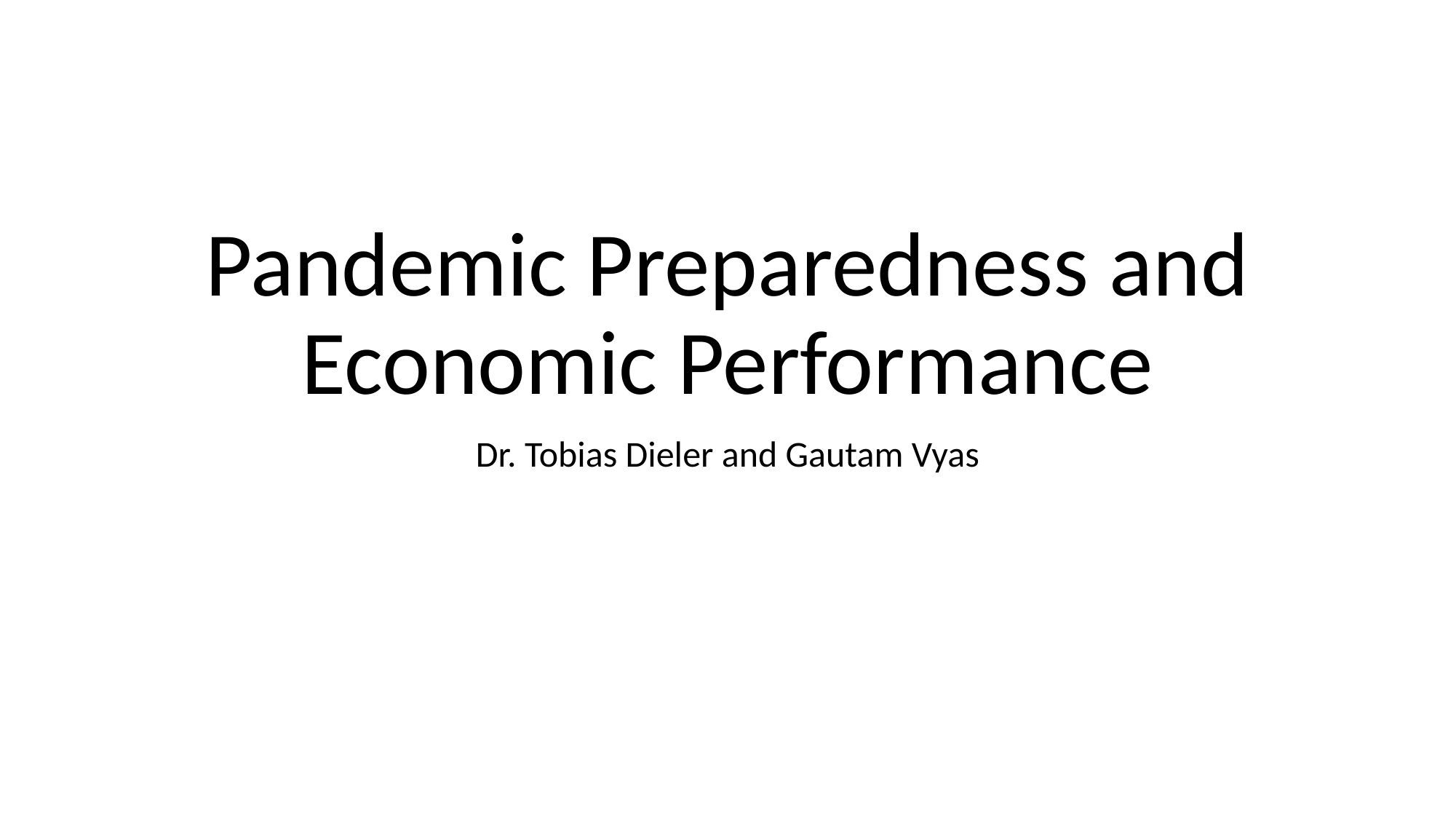

# Pandemic Preparedness and Economic Performance
Dr. Tobias Dieler and Gautam Vyas